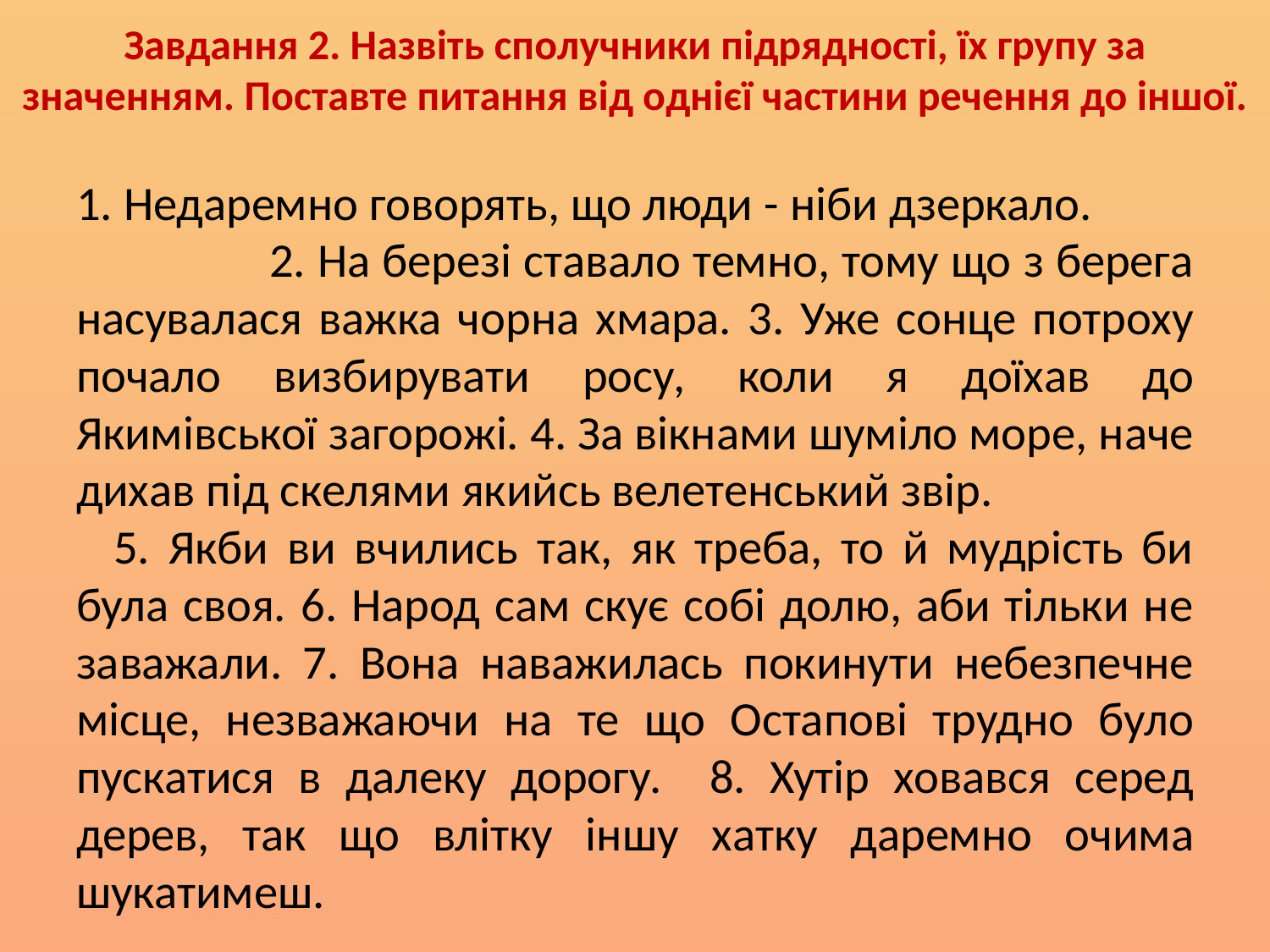

# Завдання 2. Назвіть сполучники підрядності, їх групу за значенням. Поставте питання від однієї частини речення до іншої.
1. Недаремно говорять, що люди - ніби дзеркало.                          2. На березі ставало темно, тому що з берега насувалася важка чорна хмара. 3. Уже сонце потроху почало визбирувати росу, коли я доїхав до Якимівської загорожі. 4. За вікнами шуміло море, наче дихав під скелями якийсь велетенський звір.                     5. Якби ви вчились так, як треба, то й мудрість би була своя. 6. Народ сам скує собі долю, аби тільки не заважали. 7. Вона наважилась покинути небезпечне місце, незважаючи на те що Остапові трудно було пускатися в далеку дорогу.  8. Хутір ховався серед дерев, так що влітку іншу хатку даремно очима шукатимеш.